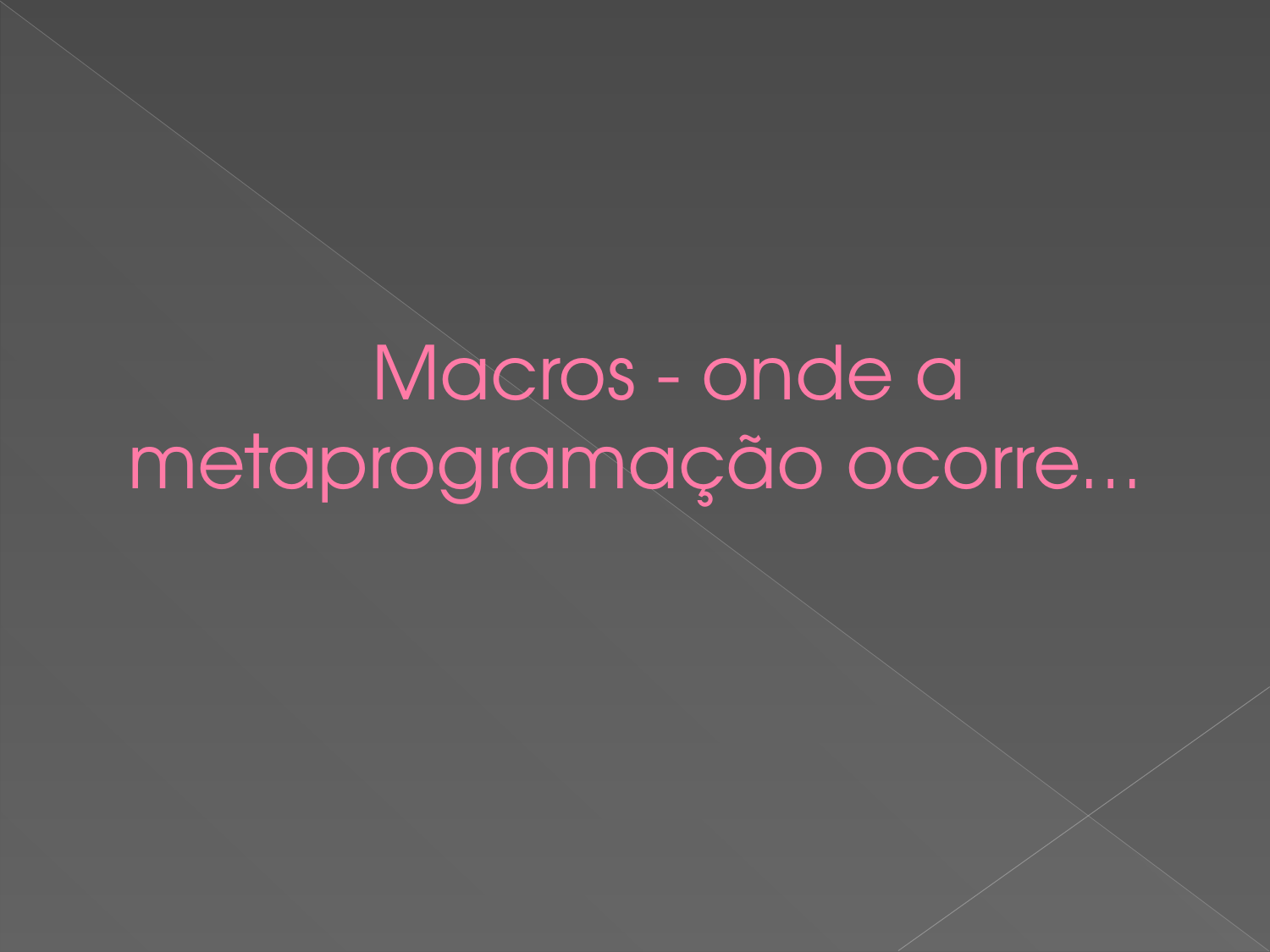

# Macros - onde a metaprogramação ocorre…